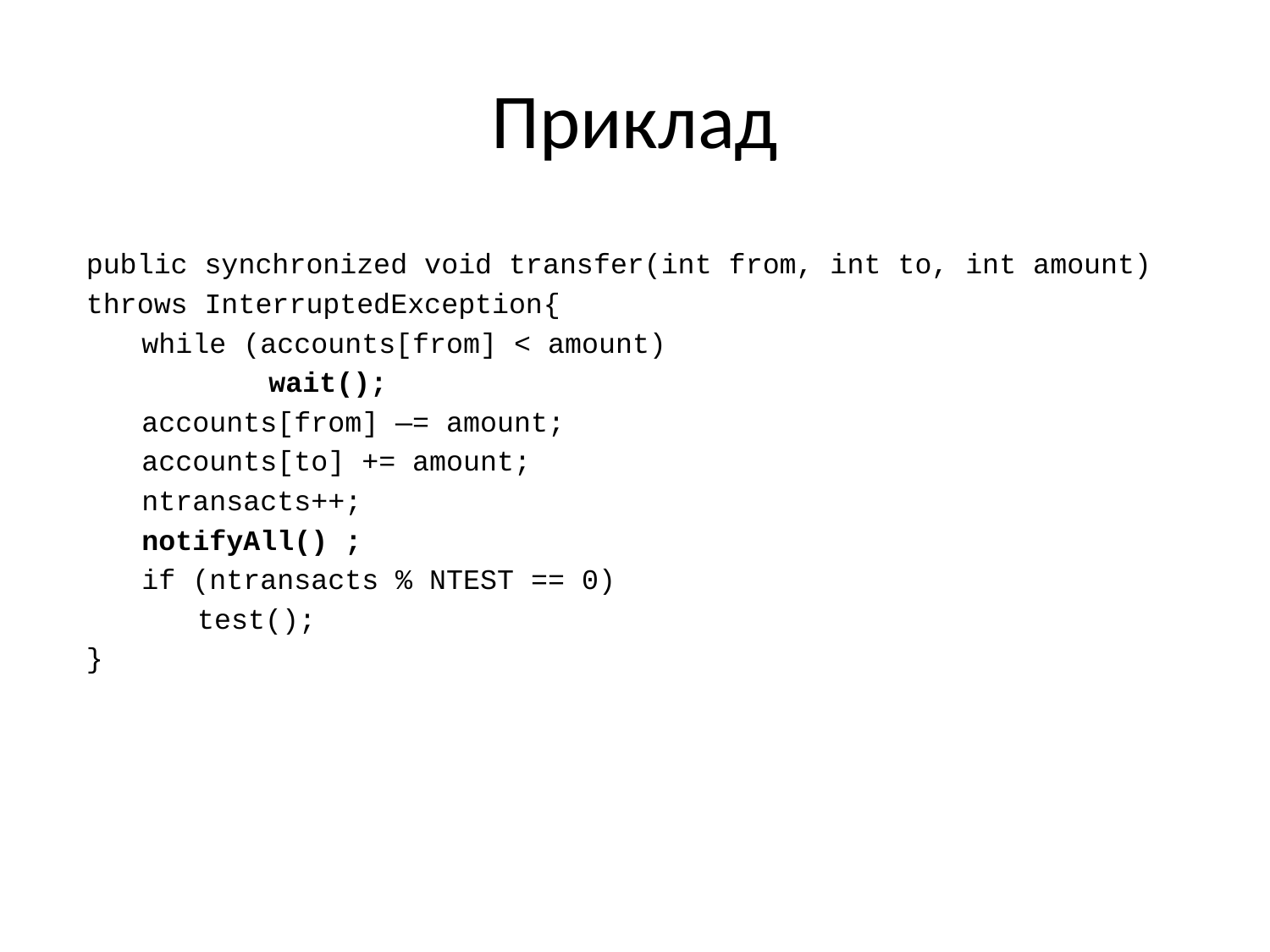

# Приклад
public synchronized void transfer(int from, int to, int amount)
throws InterruptedException{
while (accounts[from] < amount)
	wait();
accounts[from] —= amount;
accounts[to] += amount;
ntransacts++;
notifyAll() ;
if (ntransacts % NTEST == 0)
test();
}